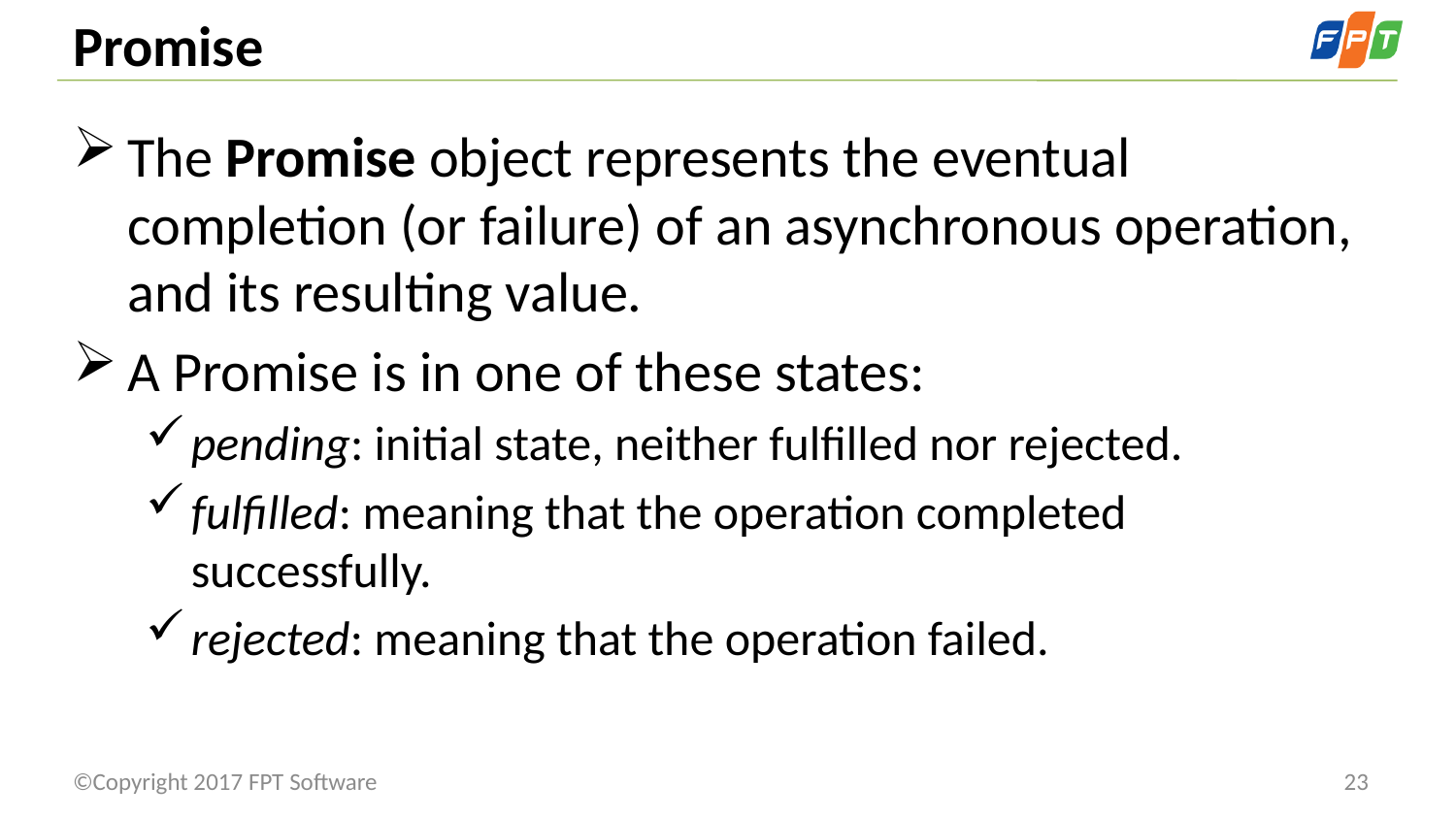

# Promise
The Promise object represents the eventual completion (or failure) of an asynchronous operation, and its resulting value.
A Promise is in one of these states:
pending: initial state, neither fulfilled nor rejected.
fulfilled: meaning that the operation completed successfully.
rejected: meaning that the operation failed.

©Copyright 2017 FPT Software
23